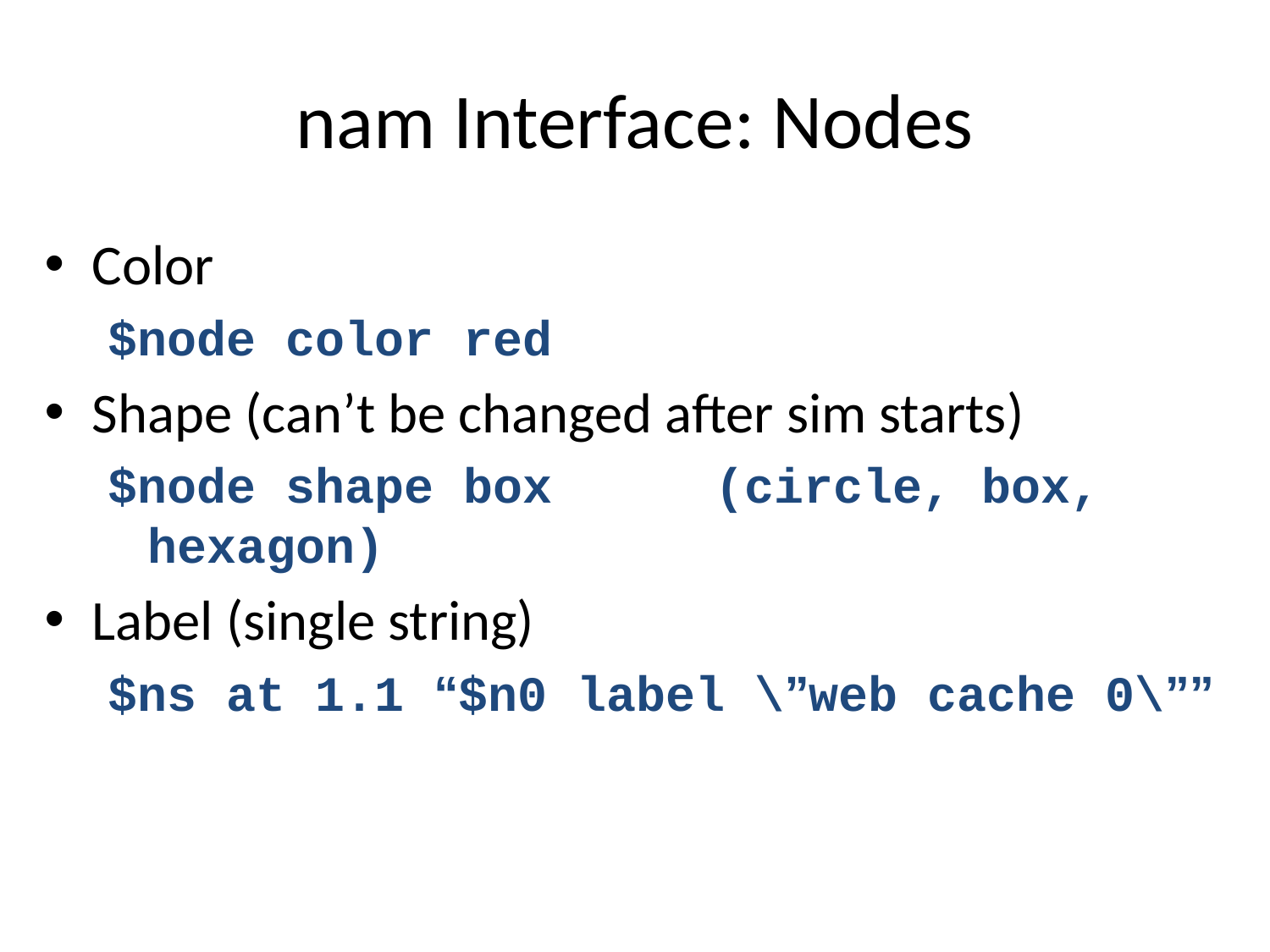

# nam Interface: Nodes
Color
$node color red
Shape (can’t be changed after sim starts)
$node shape box	  (circle, box, hexagon)
Label (single string)
$ns at 1.1 “$n0 label \”web cache 0\””